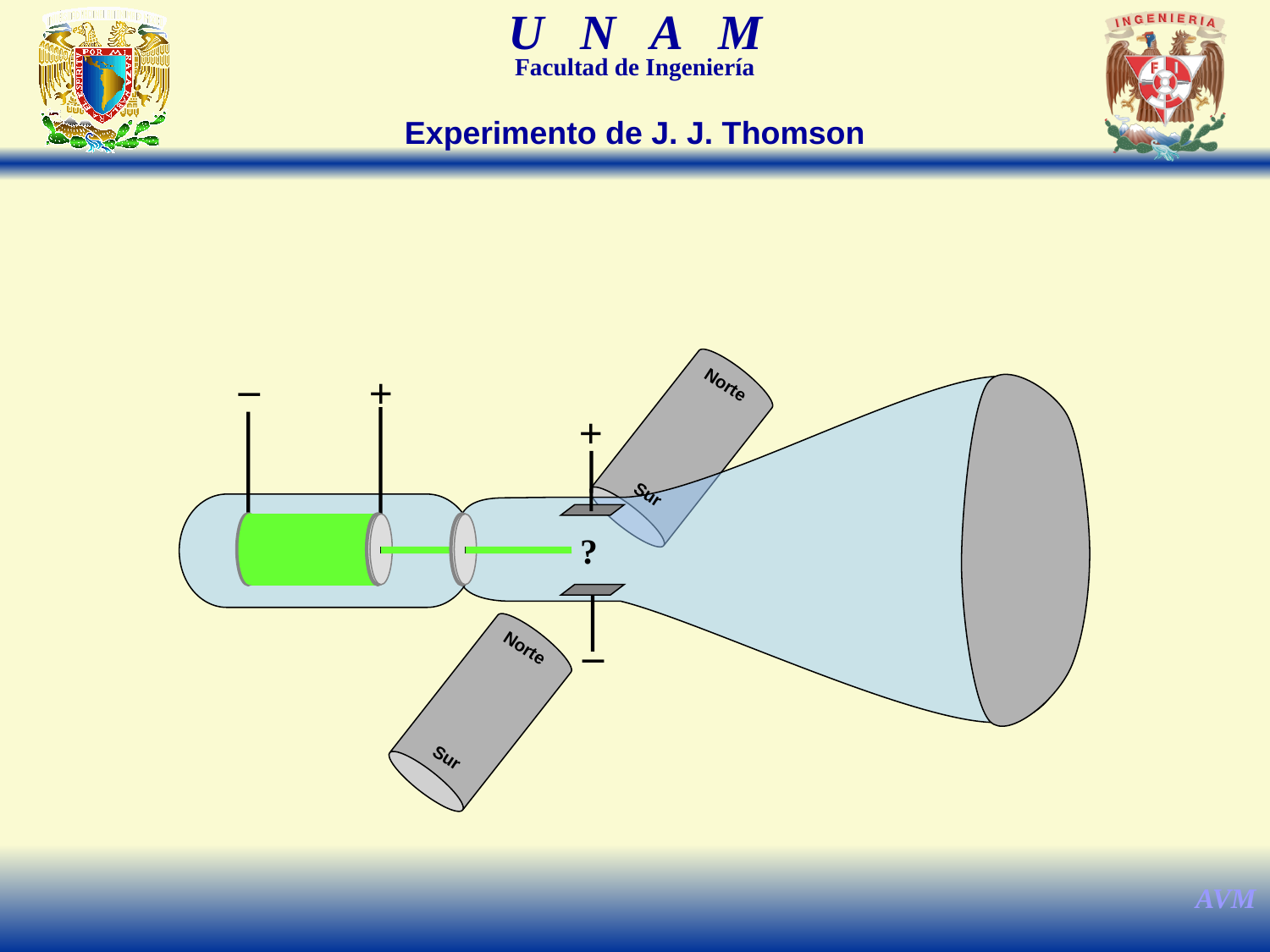

Experimento de J. J. Thomson
_
+

Norte

+

Sur

?

_

Norte
Sur